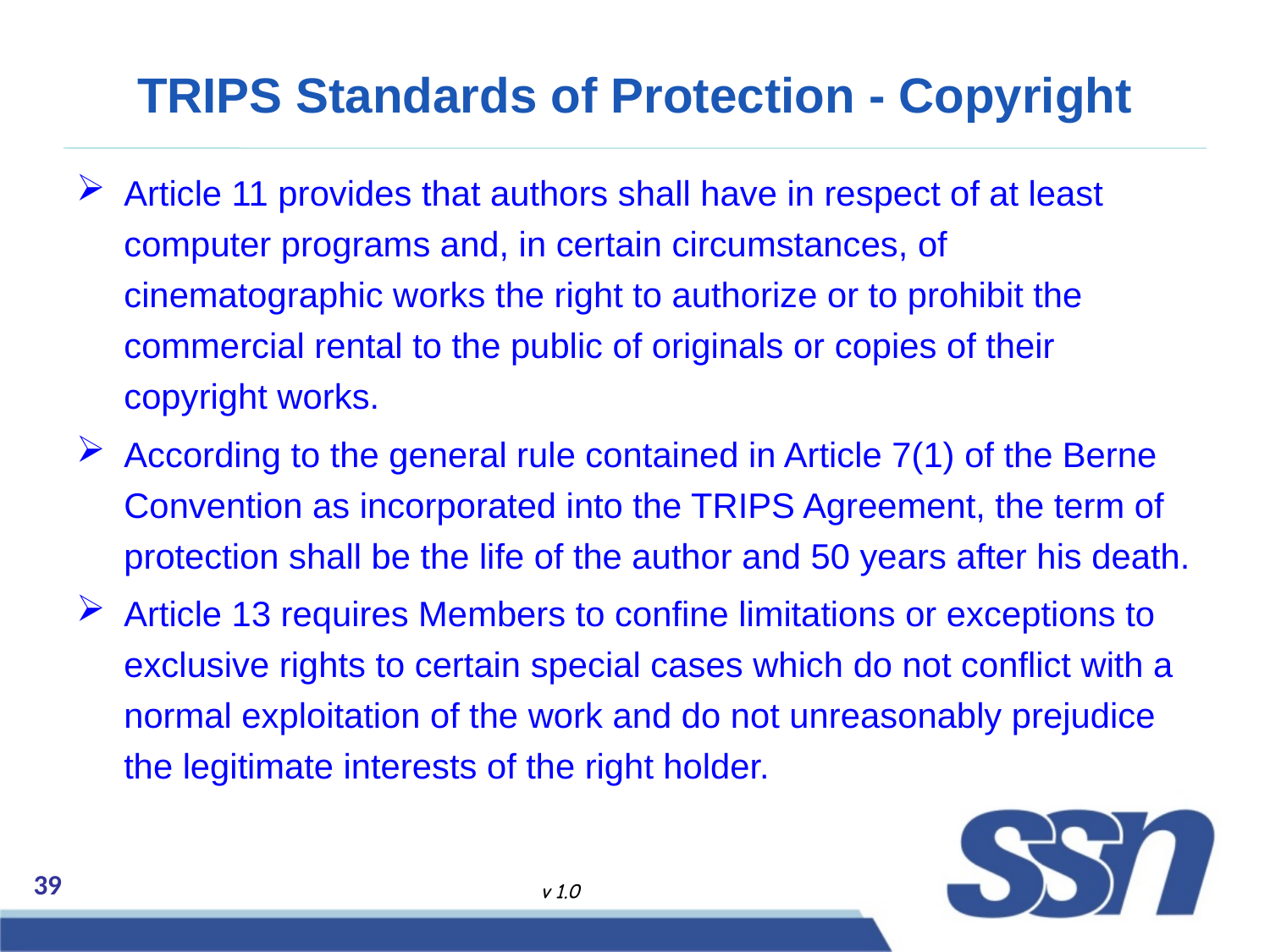

# TRIPS Standards of Protection - Copyright
Article 11 provides that authors shall have in respect of at least computer programs and, in certain circumstances, of cinematographic works the right to authorize or to prohibit the commercial rental to the public of originals or copies of their copyright works.
According to the general rule contained in Article 7(1) of the Berne Convention as incorporated into the TRIPS Agreement, the term of protection shall be the life of the author and 50 years after his death.
Article 13 requires Members to confine limitations or exceptions to exclusive rights to certain special cases which do not conflict with a normal exploitation of the work and do not unreasonably prejudice the legitimate interests of the right holder.